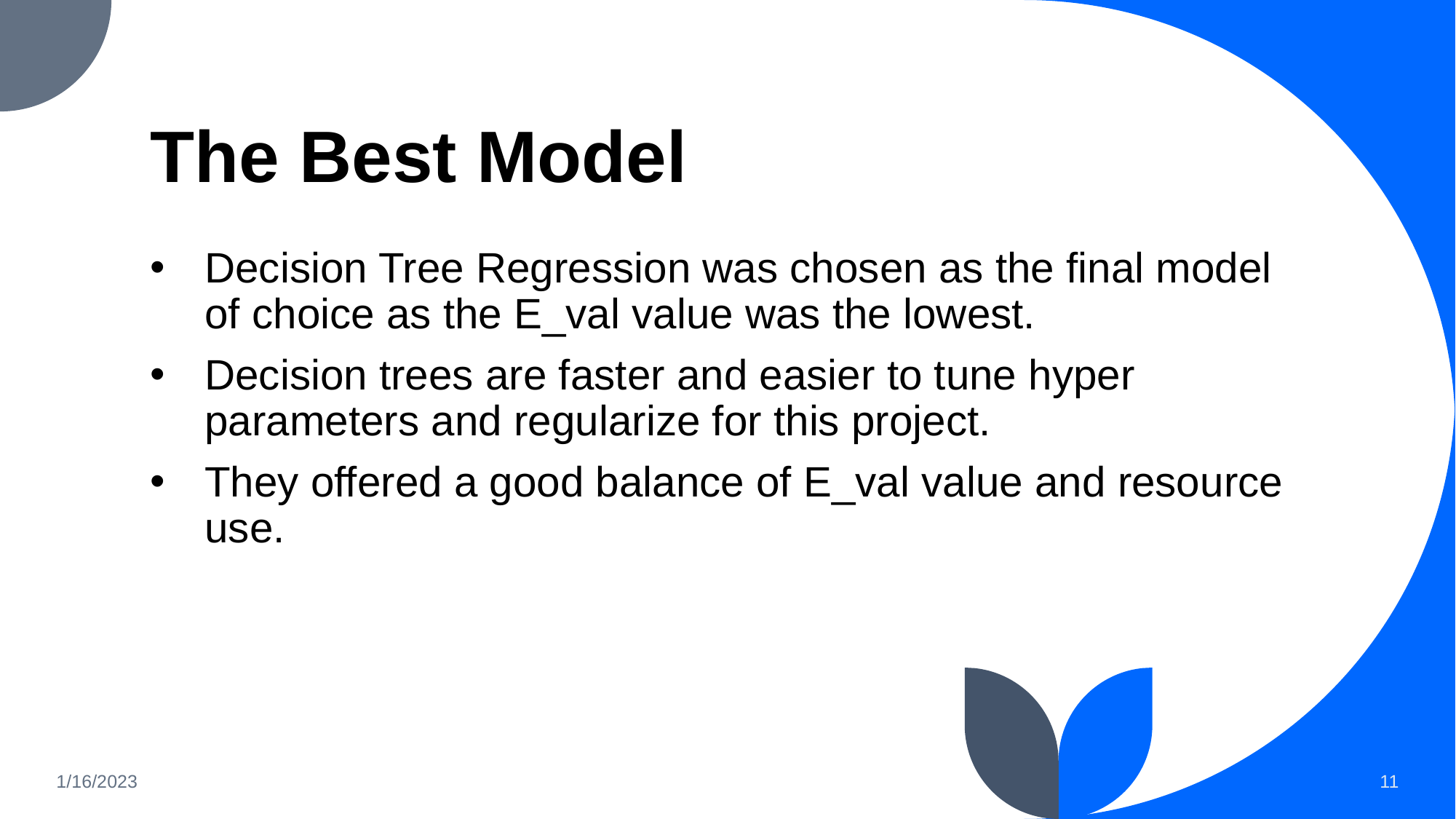

# The Best Model
Decision Tree Regression was chosen as the final model of choice as the E_val value was the lowest.
Decision trees are faster and easier to tune hyper parameters and regularize for this project.
They offered a good balance of E_val value and resource use.

1/16/2023
11